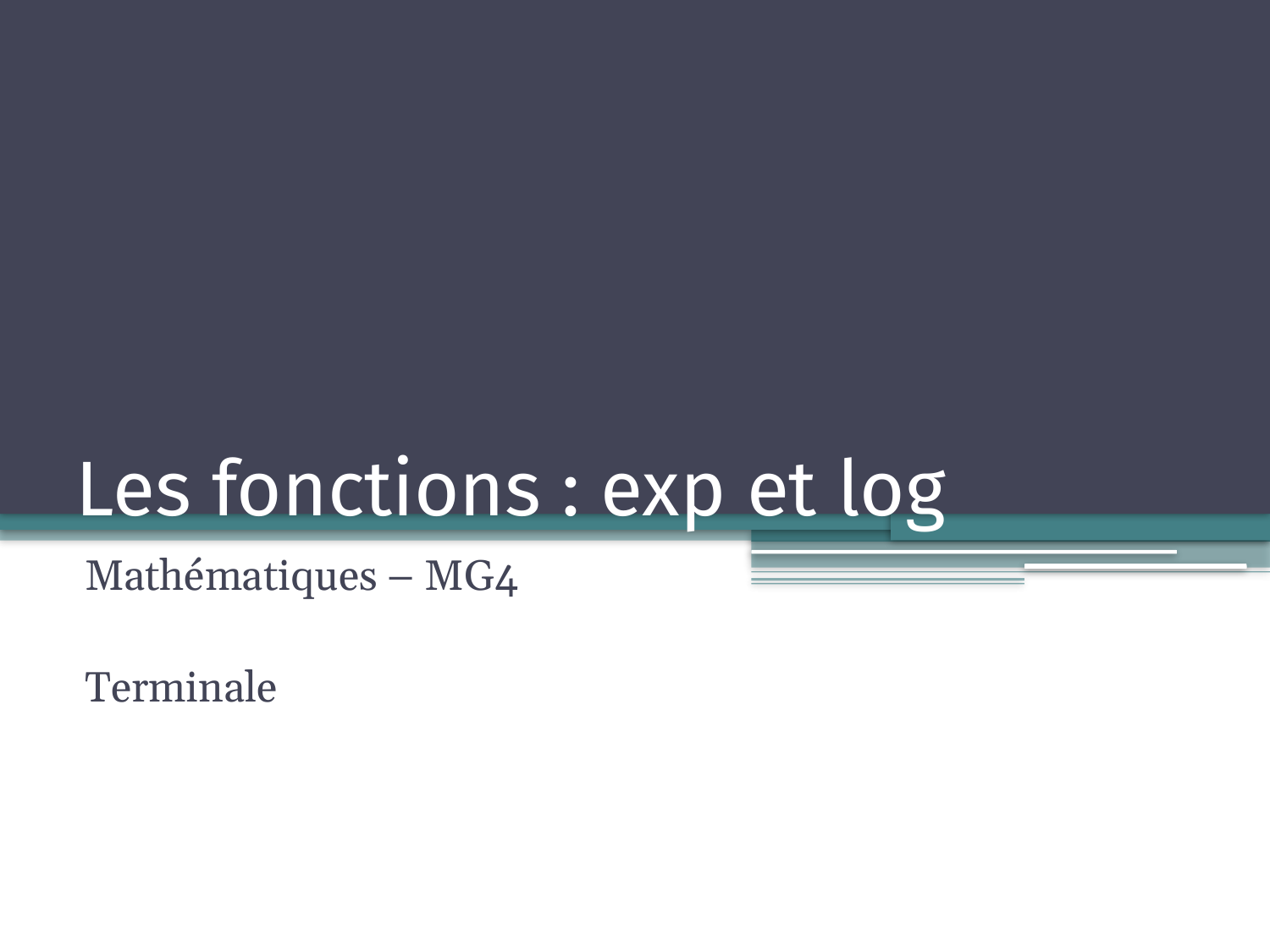

# Les fonctions : exp et log
Mathématiques – MG4

Terminale